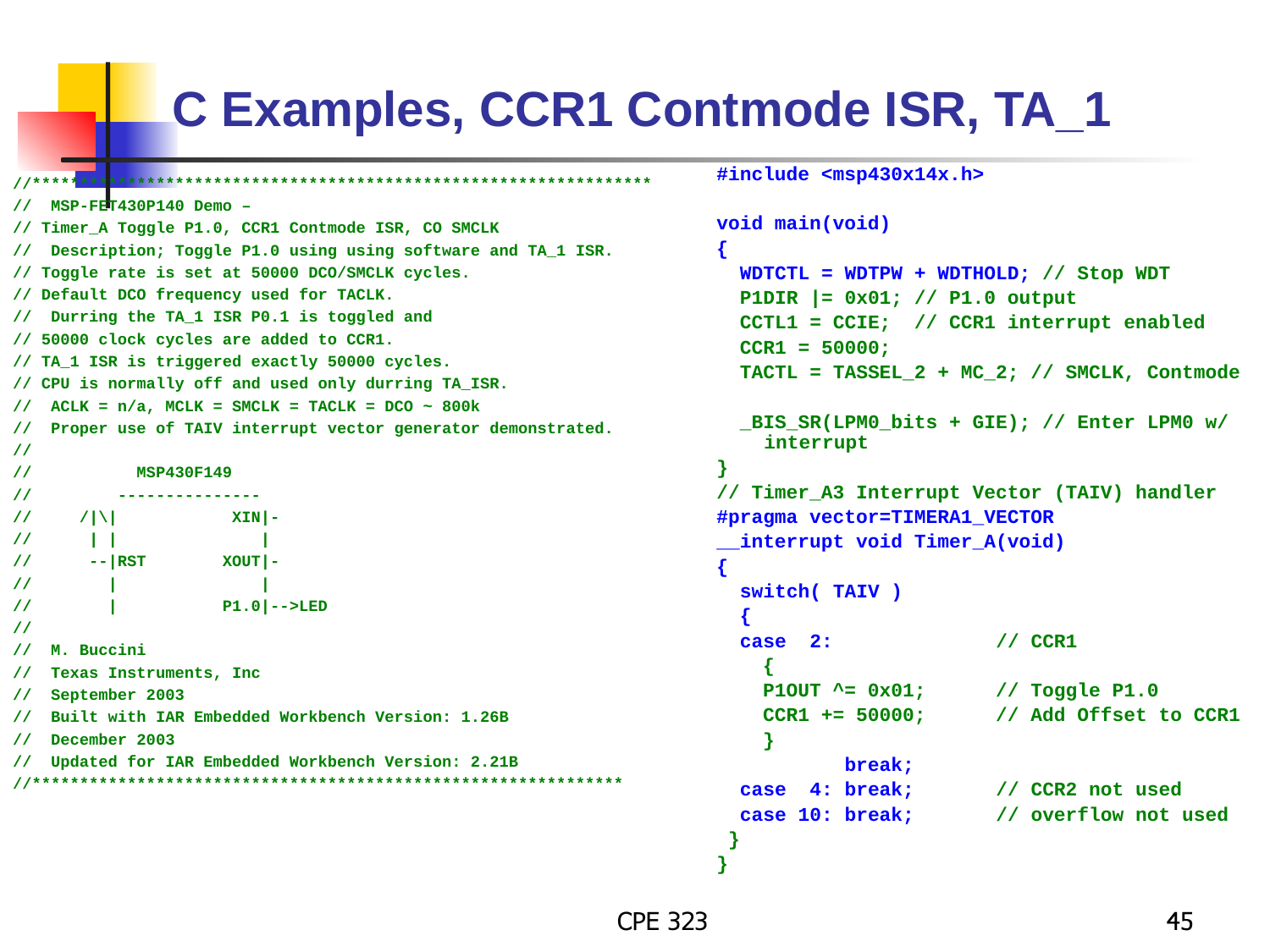

# C Examples, CCR1 Contmode ISR, TA_1
#include <msp430x14x.h>

void main(void)
{
  WDTCTL = WDTPW + WDTHOLD; // Stop WDT
  P1DIR |= 0x01; // P1.0 output
  CCTL1 = CCIE;  // CCR1 interrupt enabled
  CCR1 = 50000;
  TACTL = TASSEL_2 + MC_2; // SMCLK, Contmode

  _BIS_SR(LPM0_bits + GIE); // Enter LPM0 w/ interrupt
}
// Timer_A3 Interrupt Vector (TAIV) handler
#pragma vector=TIMERA1_VECTOR
__interrupt void Timer_A(void)
{
  switch( TAIV )
  {
  case  2:              // CCR1
    {
    P1OUT ^= 0x01;      // Toggle P1.0
    CCR1 += 50000;      // Add Offset to CCR1
    }
           break;
  case  4: break;       // CCR2 not used
  case 10: break;       // overflow not used
 }
}
//*****************************************************************
//  MSP-FET430P140 Demo –
// Timer_A Toggle P1.0, CCR1 Contmode ISR, CO SMCLK
//  Description; Toggle P1.0 using using software and TA_1 ISR.
// Toggle rate is set at 50000 DCO/SMCLK cycles.
// Default DCO frequency used for TACLK.
//  Durring the TA_1 ISR P0.1 is toggled and
// 50000 clock cycles are added to CCR1.
// TA_1 ISR is triggered exactly 50000 cycles.
// CPU is normally off and used only durring TA_ISR.
//  ACLK = n/a, MCLK = SMCLK = TACLK = DCO ~ 800k
//  Proper use of TAIV interrupt vector generator demonstrated.
//
//           MSP430F149
//         ---------------
//     /|\|            XIN|-
//      | |               |
//      --|RST        XOUT|-
//        |               |
//        |           P1.0|-->LED
//
//  M. Buccini
//  Texas Instruments, Inc
//  September 2003
//  Built with IAR Embedded Workbench Version: 1.26B
//  December 2003
//  Updated for IAR Embedded Workbench Version: 2.21B
//**************************************************************
CPE 323
45